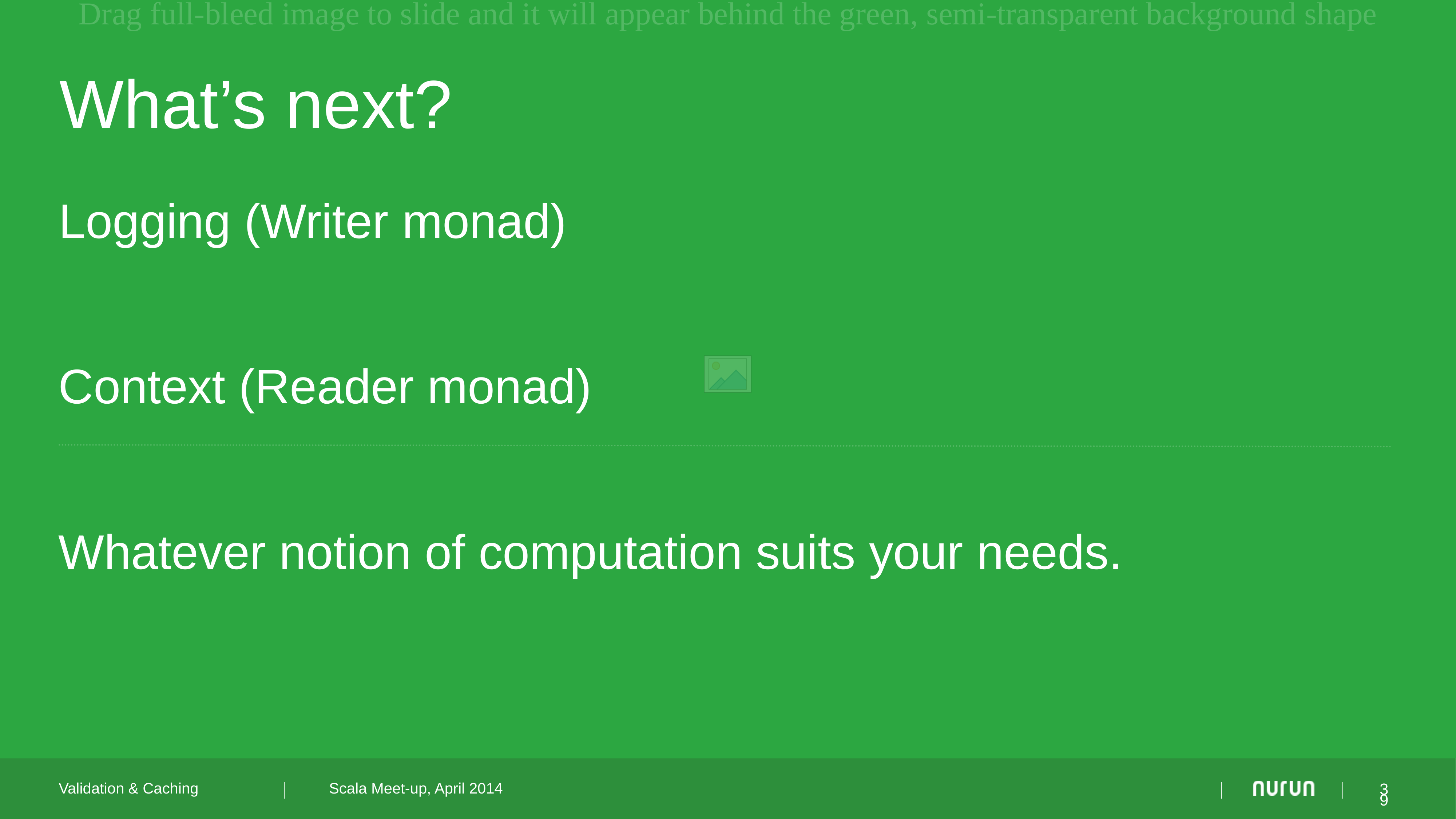

What’s next?
Logging (Writer monad)
Context (Reader monad)
Whatever notion of computation suits your needs.
Validation & Caching

Scala Meet-up, April 2014
39